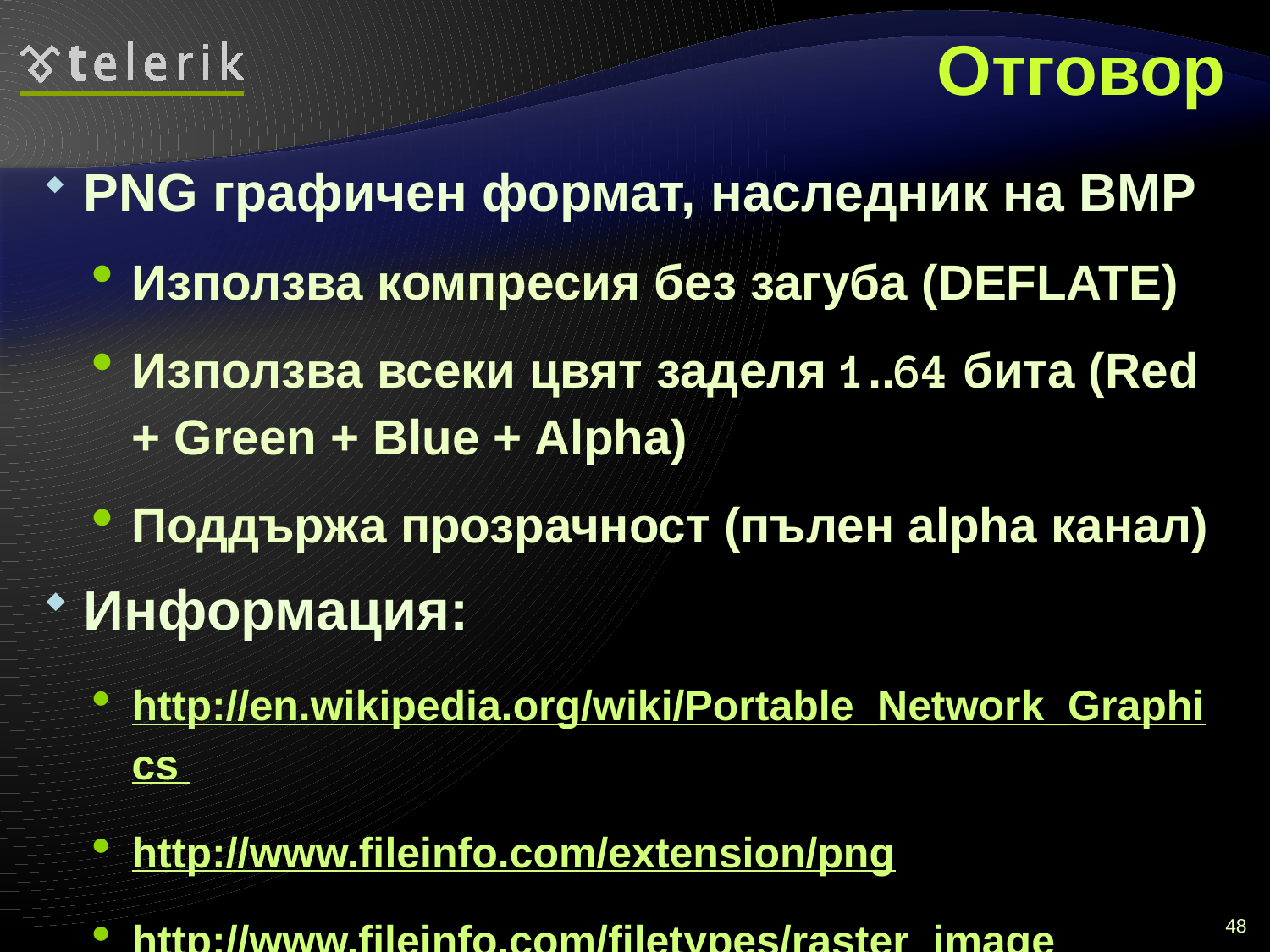

# Отговор
PNG графичен формат, наследник на BMP
Използва компресия без загуба (DEFLATE)
Използва всеки цвят заделя 1..64 бита (Red + Green + Blue + Alpha)
Поддържа прозрачност (пълен alpha канал)
Информация:
http://en.wikipedia.org/wiki/Portable_Network_Graphics
http://www.fileinfo.com/extension/png
http://www.fileinfo.com/filetypes/raster_image
48